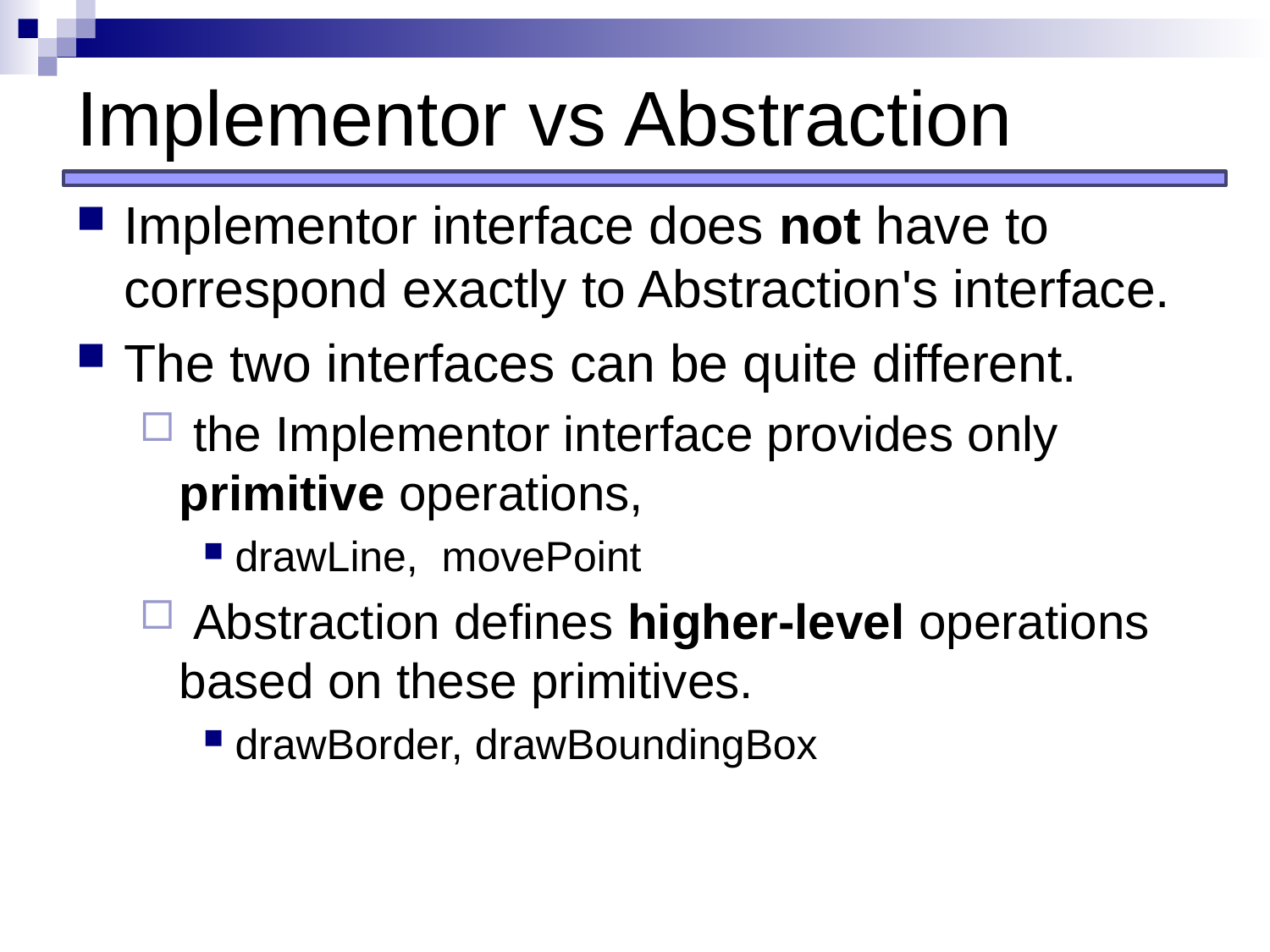

# Implementor vs Abstraction
Implementor interface does not have to correspond exactly to Abstraction's interface.
The two interfaces can be quite different.
 the Implementor interface provides only primitive operations,
drawLine,  movePoint
 Abstraction defines higher-level operations based on these primitives.
drawBorder, drawBoundingBox